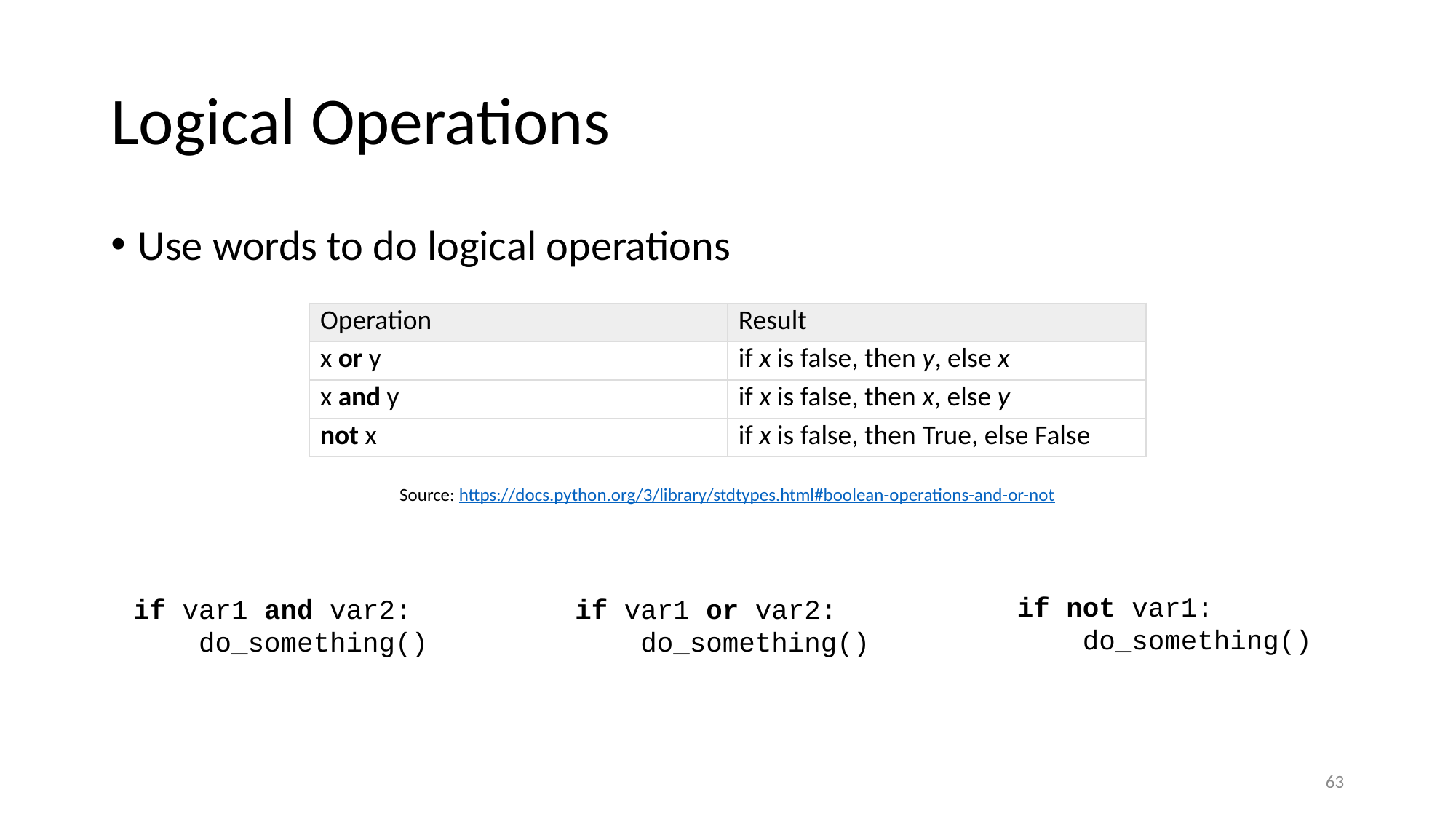

# Logical Operations
Use words to do logical operations
| Operation | Result |
| --- | --- |
| x or y | if x is false, then y, else x |
| x and y | if x is false, then x, else y |
| not x | if x is false, then True, else False |
Source: https://docs.python.org/3/library/stdtypes.html#boolean-operations-and-or-not
if not var1:
    do_something()
if var1 and var2:
    do_something()
if var1 or var2:
    do_something()
63